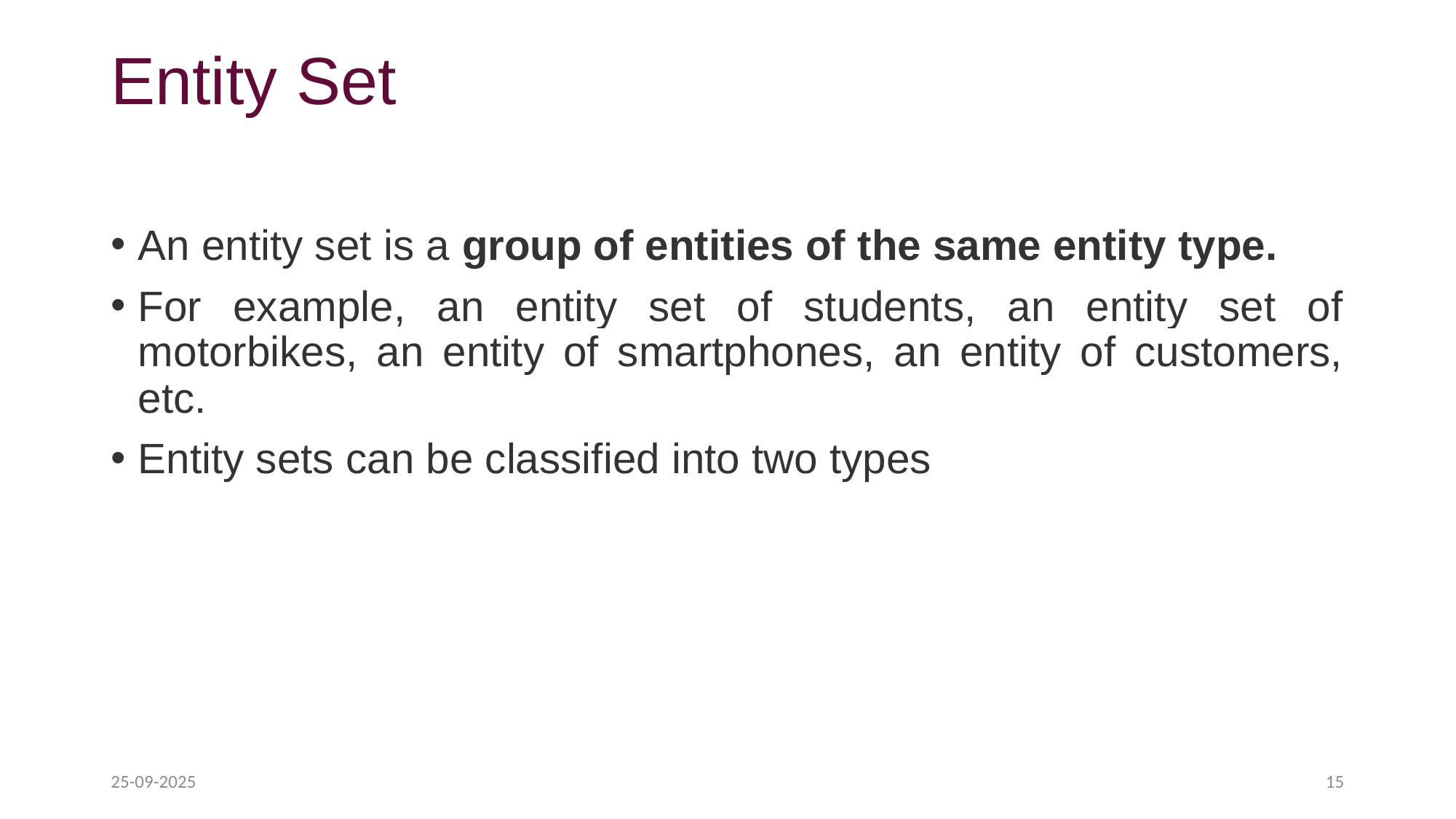

# Entity Set
An entity set is a group of entities of the same entity type.
For example, an entity set of students, an entity set of motorbikes, an entity of smartphones, an entity of customers, etc.
Entity sets can be classified into two types

25-09-2025
15